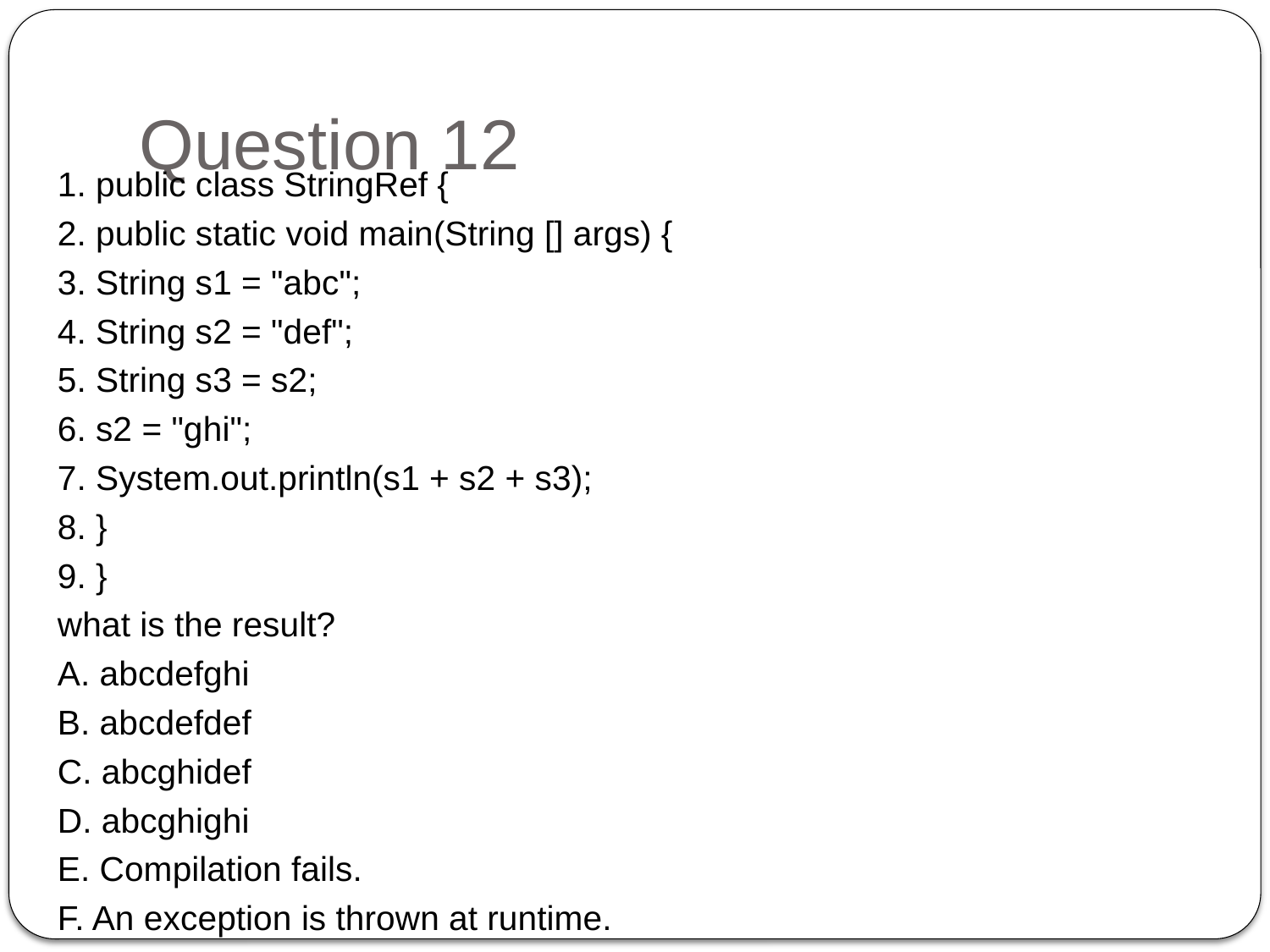

# Question 12
1. public class StringRef {
2. public static void main(String [] args) {
3. String s1 = "abc";
4. String s2 = "def";
5. String s3 = s2;
6. s2 = "ghi";
7. System.out.println(s1 + s2 + s3);
8. }
9. }
what is the result?
A. abcdefghi
B. abcdefdef
C. abcghidef
D. abcghighi
E. Compilation fails.
F. An exception is thrown at runtime.